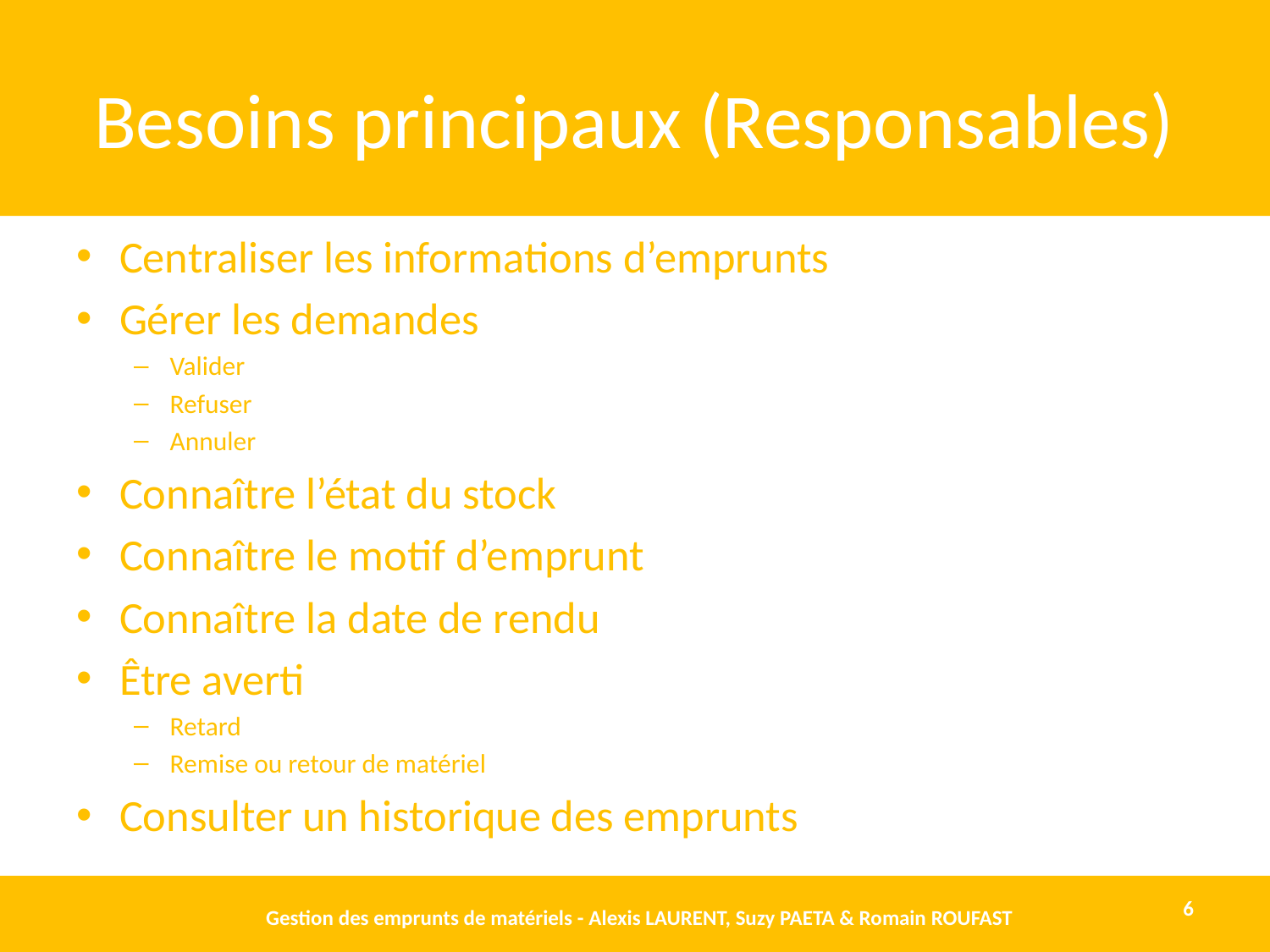

# Besoins principaux (Responsables)
Centraliser les informations d’emprunts
Gérer les demandes
Valider
Refuser
Annuler
Connaître l’état du stock
Connaître le motif d’emprunt
Connaître la date de rendu
Être averti
Retard
Remise ou retour de matériel
Consulter un historique des emprunts

Gestion des emprunts de matériels - Alexis LAURENT, Suzy PAETA & Romain ROUFAST
6